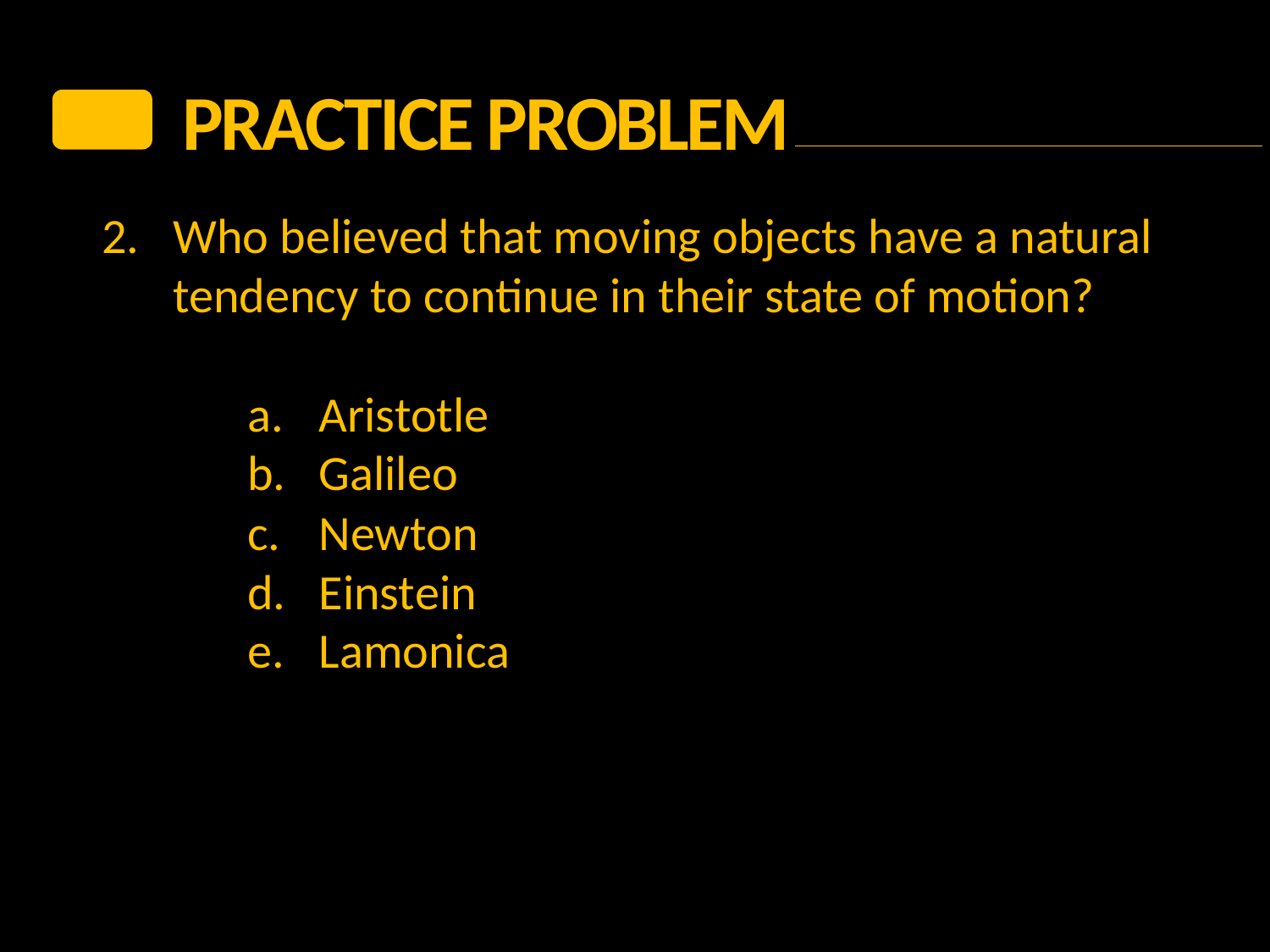

PRACTICE Problem

2.	Who believed that moving objects have a natural tendency to continue in their state of motion?
Aristotle
Galileo
Newton
Einstein
Lamonica